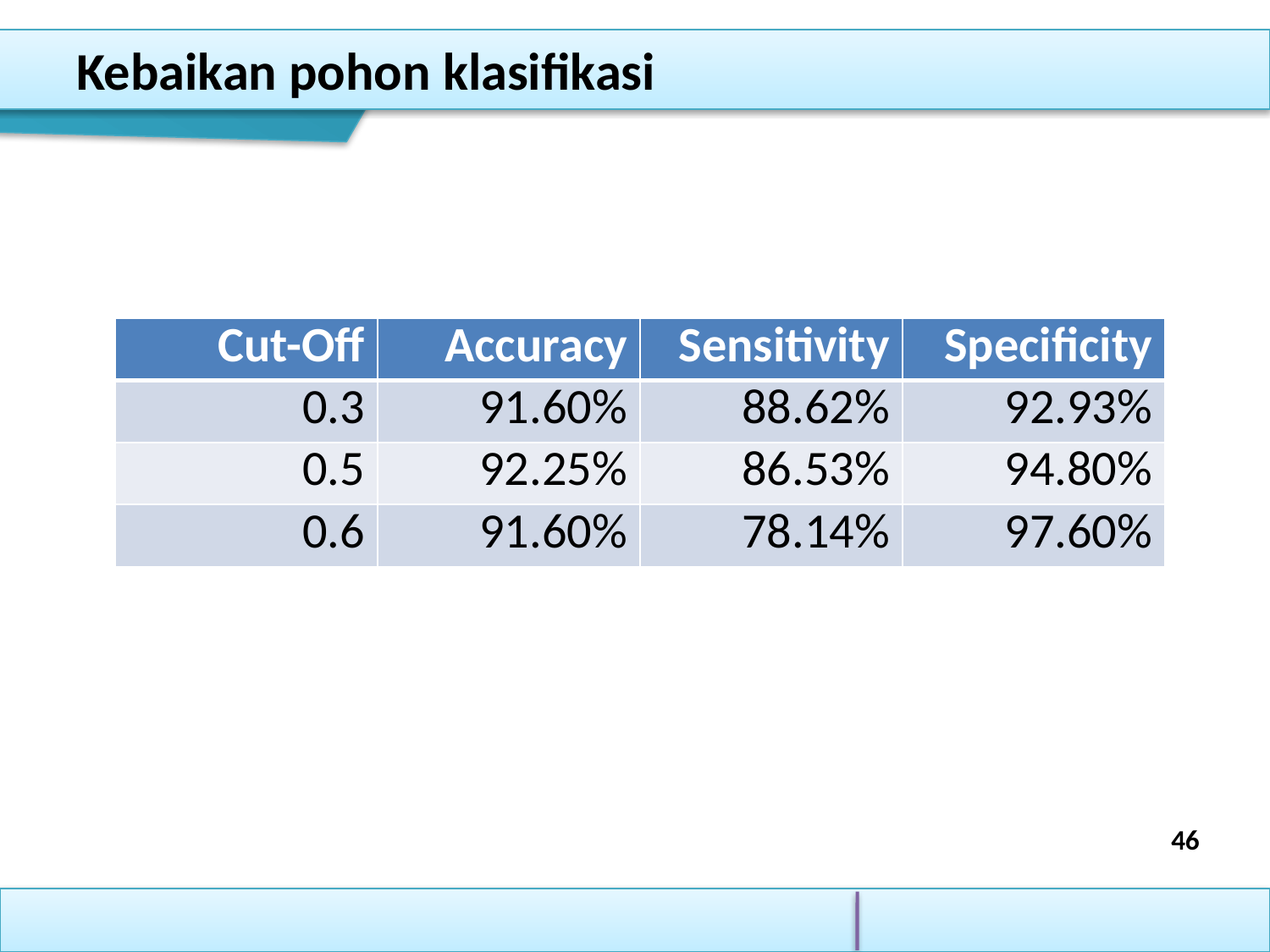

Kebaikan pohon klasifikasi
| Cut-Off | Accuracy | Sensitivity | Specificity |
| --- | --- | --- | --- |
| 0.3 | 91.60% | 88.62% | 92.93% |
| 0.5 | 92.25% | 86.53% | 94.80% |
| 0.6 | 91.60% | 78.14% | 97.60% |